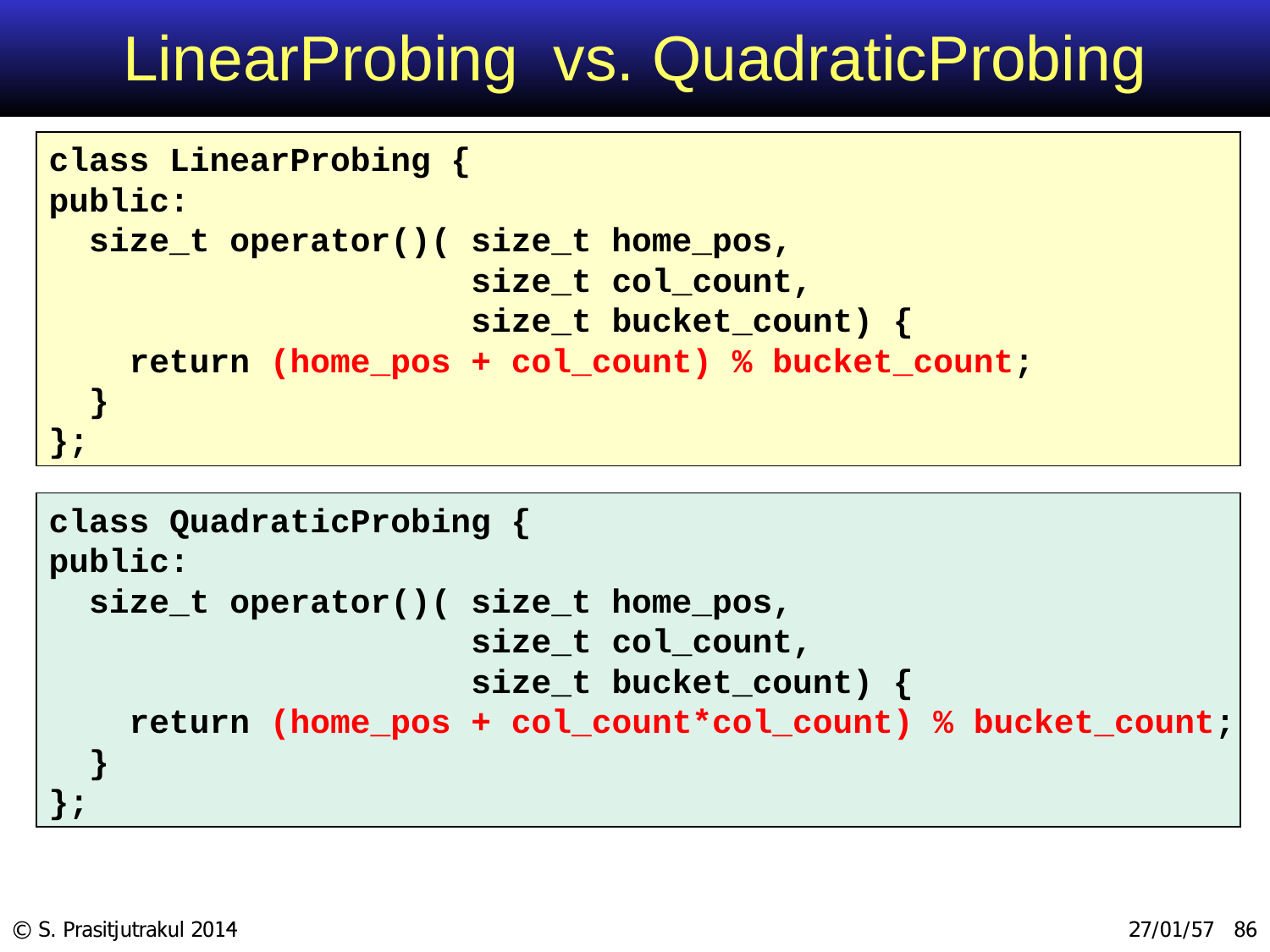

# LinearProbing  vs. QuadraticProbing
class LinearProbing {
public:
  size_t operator()( size_t home_pos,
                     size_t col_count,
                     size_t bucket_count) {
    return (home_pos + col_count) % bucket_count;
  }
};
class QuadraticProbing {
public:
  size_t operator()( size_t home_pos,
                     size_t col_count,
                     size_t bucket_count) {
    return (home_pos + col_count*col_count) % bucket_count;
  }
};